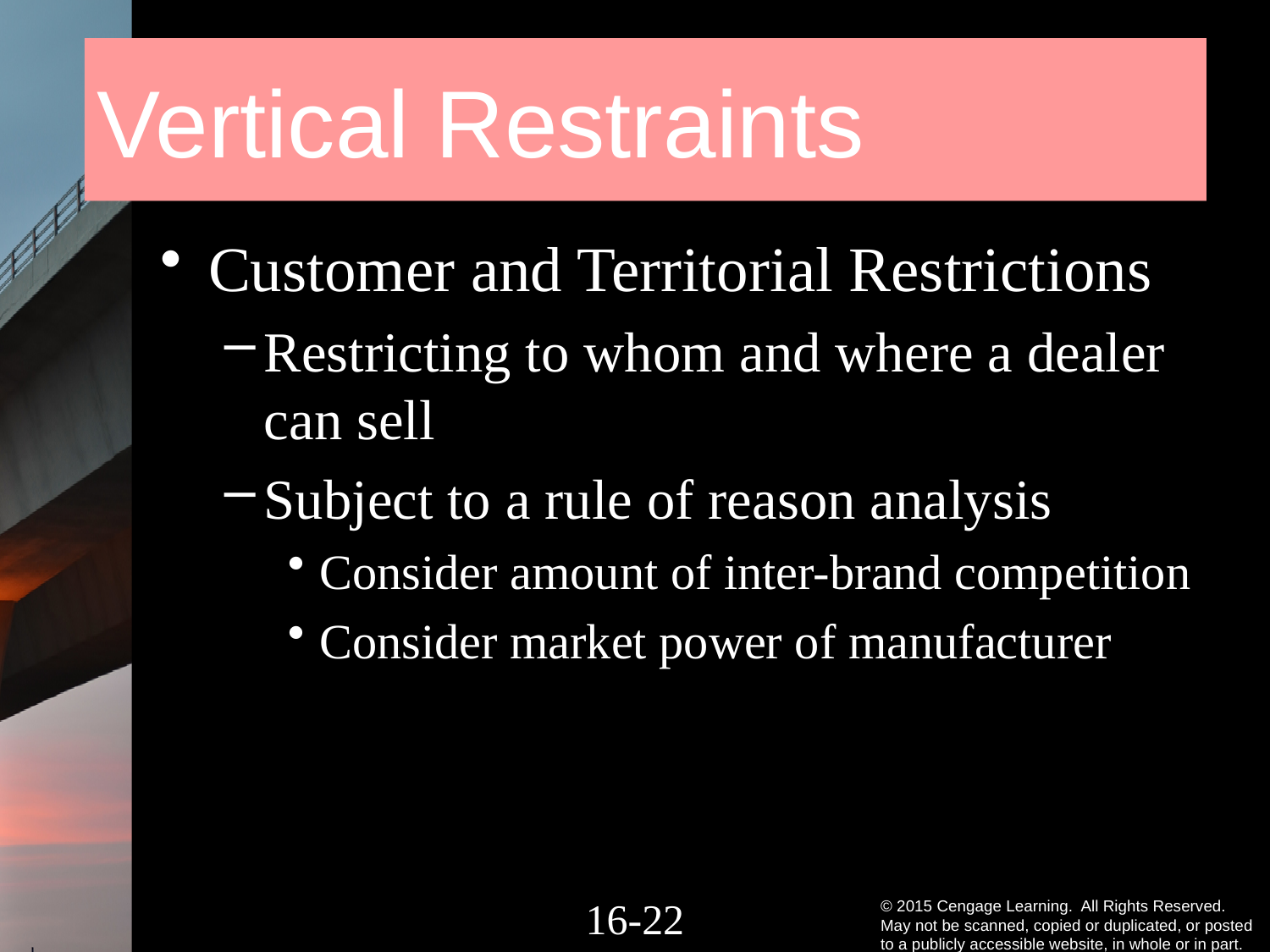

# Vertical Restraints
Customer and Territorial Restrictions
Restricting to whom and where a dealer can sell
Subject to a rule of reason analysis
Consider amount of inter-brand competition
Consider market power of manufacturer
16-22